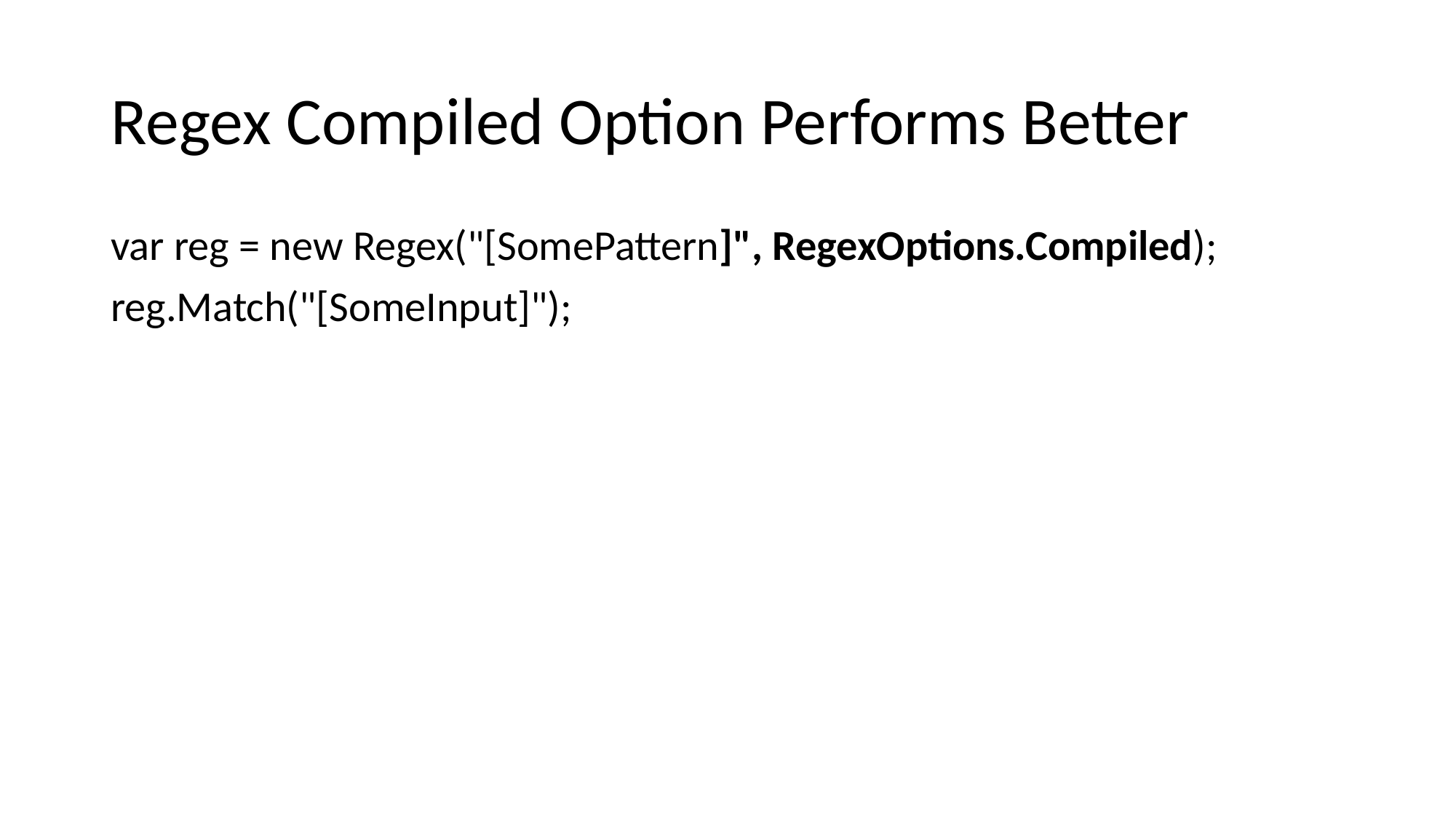

# Regex Compiled Option Performs Better
var reg = new Regex("[SomePattern]", RegexOptions.Compiled);
reg.Match("[SomeInput]");